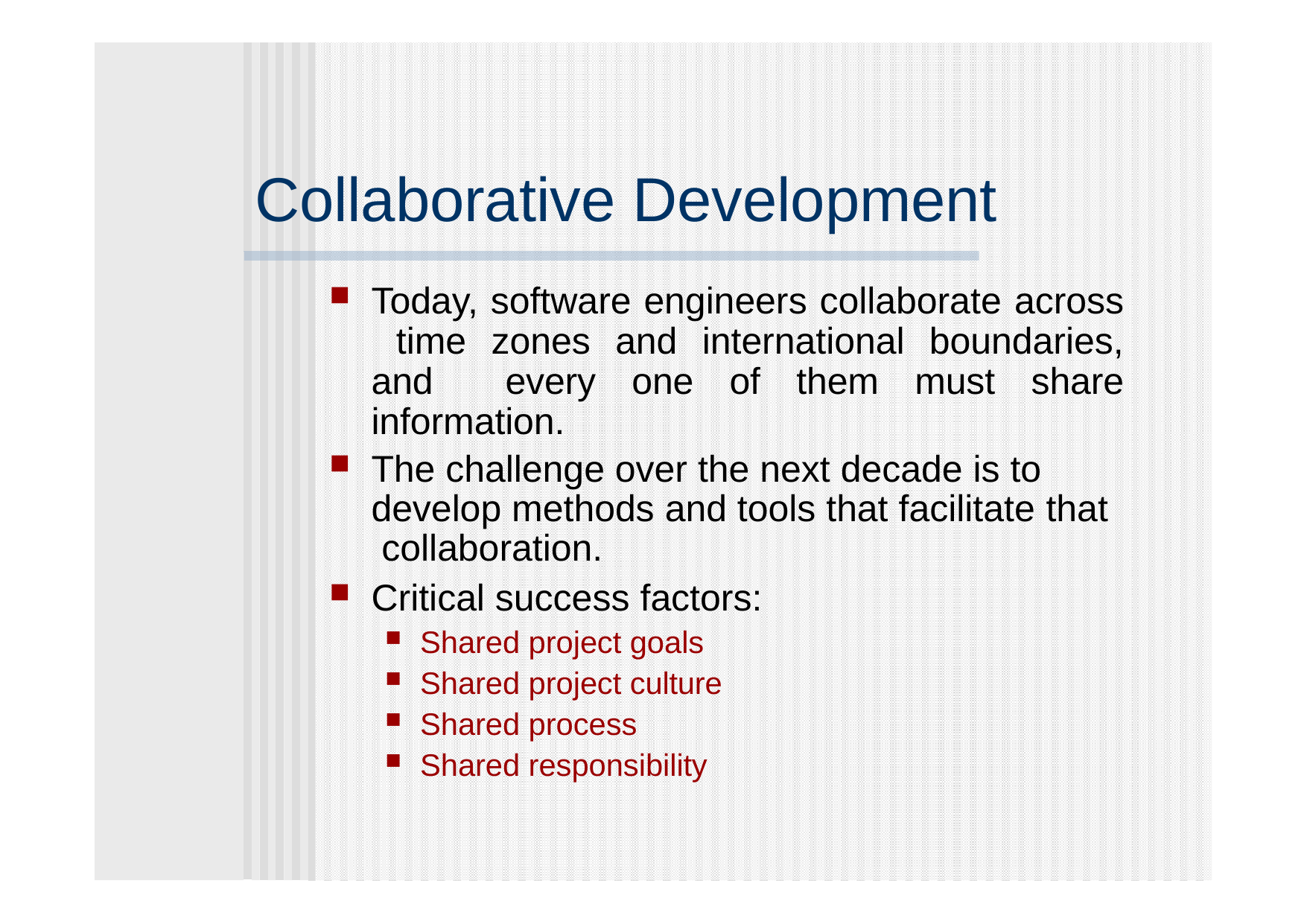

# Collaborative Development

Today, software engineers collaborate across  time zones and international boundaries, and  every one of them must share information.
The challenge over the next decade is to  develop methods and tools that facilitate that  collaboration.
Critical success factors:
Shared project goals
Shared project culture
Shared process
Shared responsibility